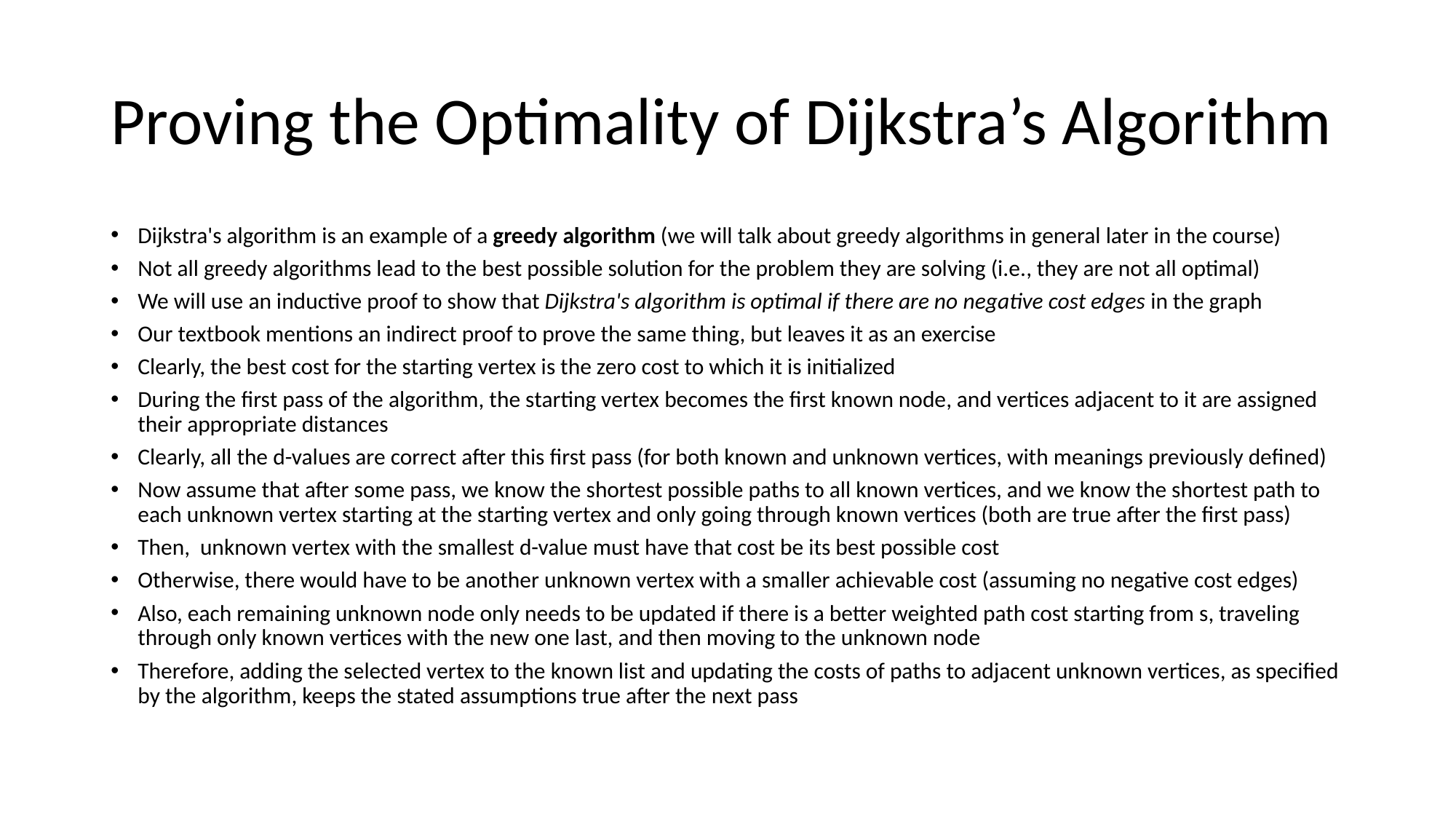

# Proving the Optimality of Dijkstra’s Algorithm
Dijkstra's algorithm is an example of a greedy algorithm (we will talk about greedy algorithms in general later in the course)
Not all greedy algorithms lead to the best possible solution for the problem they are solving (i.e., they are not all optimal)
We will use an inductive proof to show that Dijkstra's algorithm is optimal if there are no negative cost edges in the graph
Our textbook mentions an indirect proof to prove the same thing, but leaves it as an exercise
Clearly, the best cost for the starting vertex is the zero cost to which it is initialized
During the first pass of the algorithm, the starting vertex becomes the first known node, and vertices adjacent to it are assigned their appropriate distances
Clearly, all the d-values are correct after this first pass (for both known and unknown vertices, with meanings previously defined)
Now assume that after some pass, we know the shortest possible paths to all known vertices, and we know the shortest path to each unknown vertex starting at the starting vertex and only going through known vertices (both are true after the first pass)
Then,  unknown vertex with the smallest d-value must have that cost be its best possible cost
Otherwise, there would have to be another unknown vertex with a smaller achievable cost (assuming no negative cost edges)
Also, each remaining unknown node only needs to be updated if there is a better weighted path cost starting from s, traveling through only known vertices with the new one last, and then moving to the unknown node
Therefore, adding the selected vertex to the known list and updating the costs of paths to adjacent unknown vertices, as specified by the algorithm, keeps the stated assumptions true after the next pass